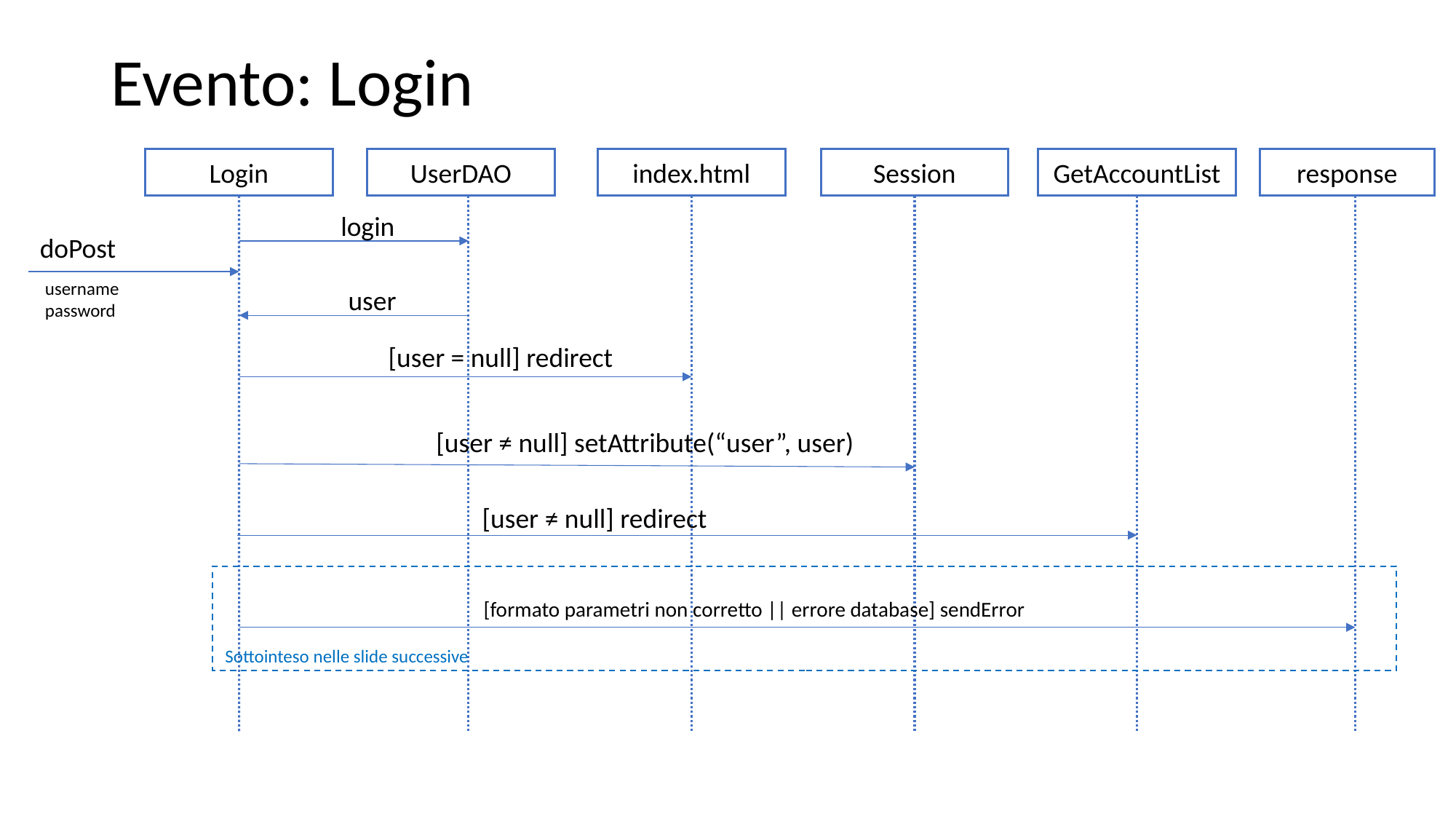

# Evento: Login
GetAccountList
response
UserDAO
Session
index.html
Login
login
doPost
username
password
user
[user = null] redirect
[user ≠ null] setAttribute(“user”, user)
[user ≠ null] redirect

[formato parametri non corretto || errore database] sendError
Sottointeso nelle slide successive